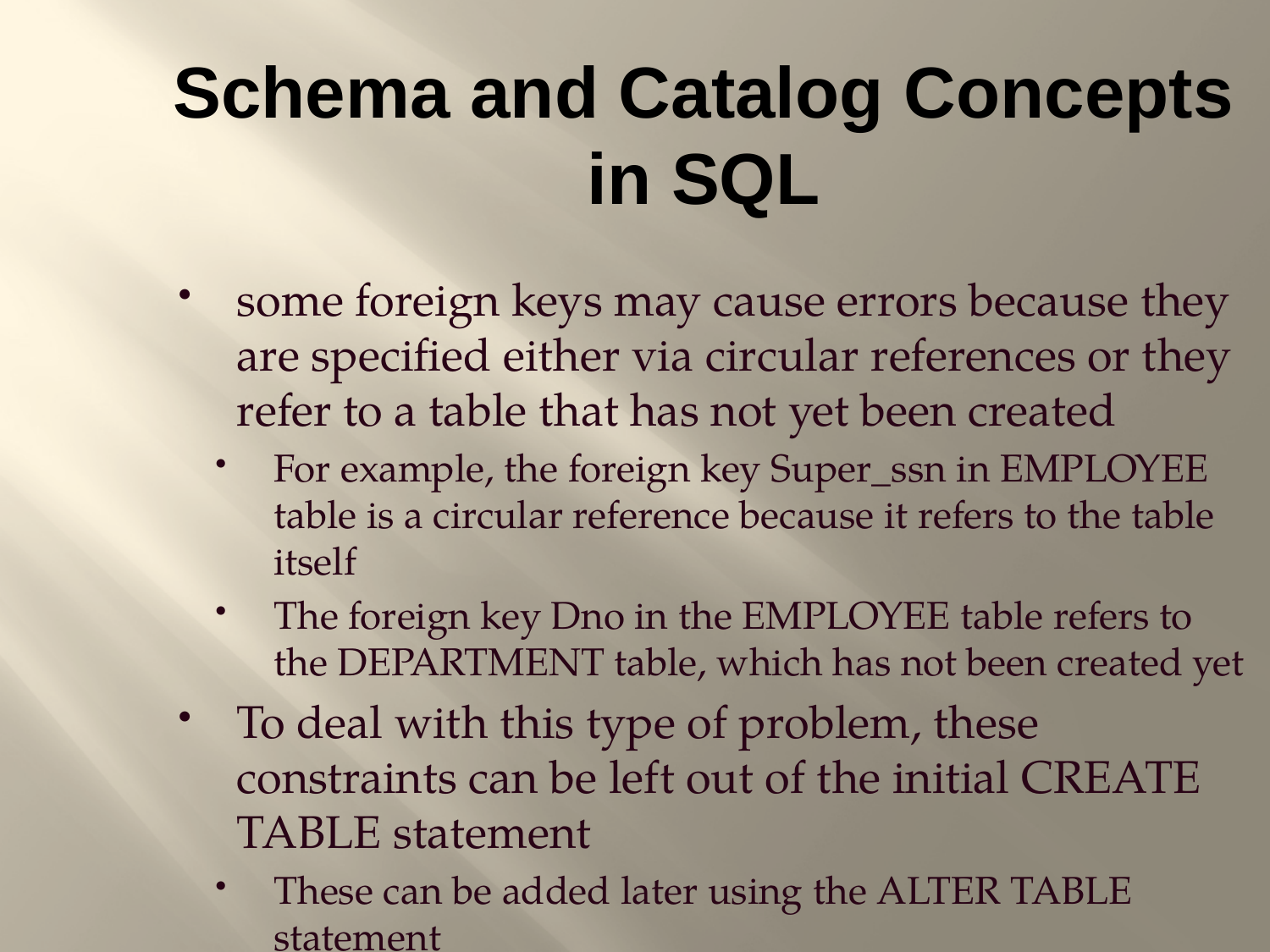

Schema and Catalog Concepts in SQL
some foreign keys may cause errors because they are specified either via circular references or they refer to a table that has not yet been created
For example, the foreign key Super_ssn in EMPLOYEE table is a circular reference because it refers to the table itself
The foreign key Dno in the EMPLOYEE table refers to the DEPARTMENT table, which has not been created yet
To deal with this type of problem, these constraints can be left out of the initial CREATE TABLE statement
These can be added later using the ALTER TABLE statement